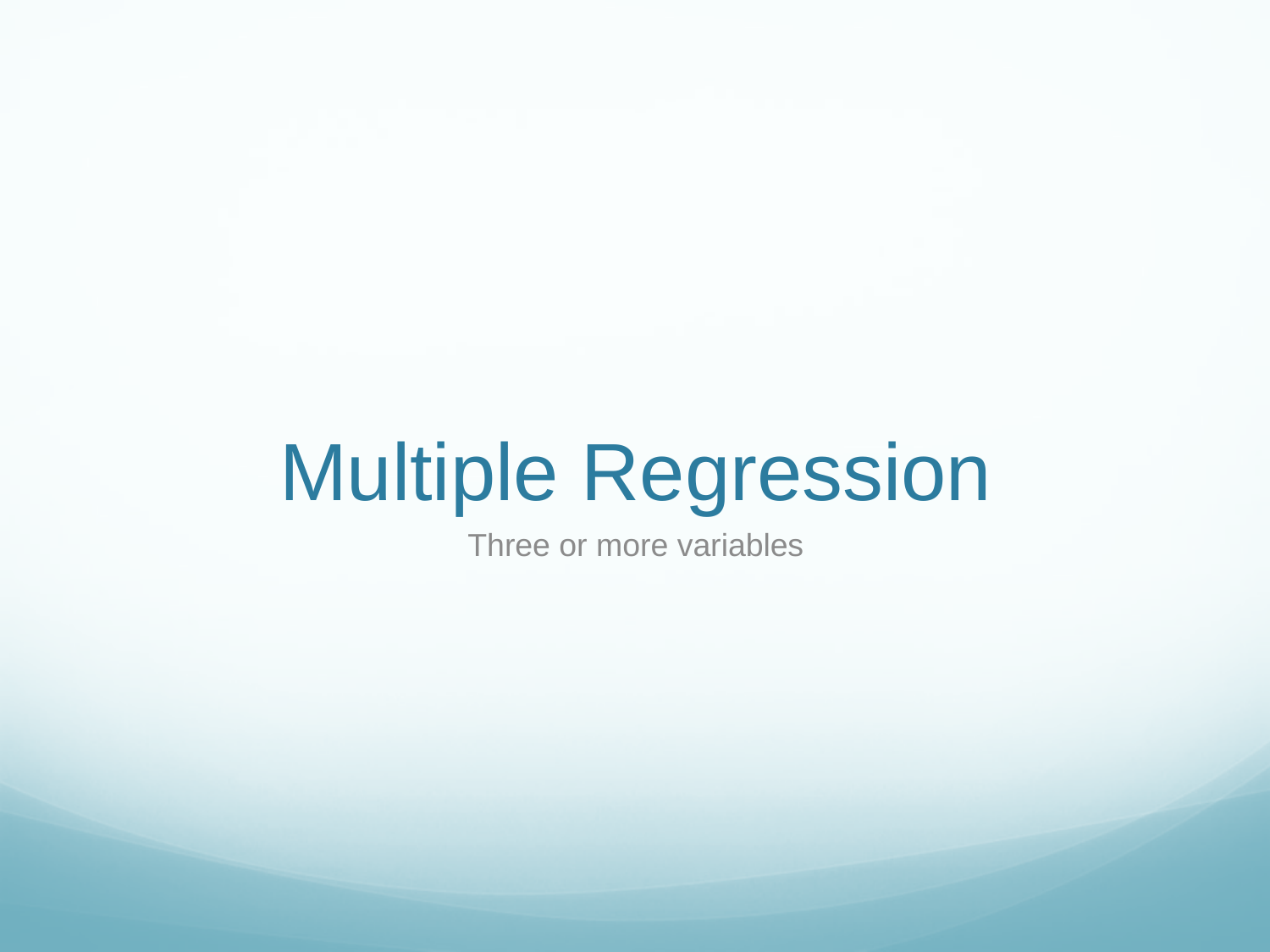

# Multiple Regression
Three or more variables